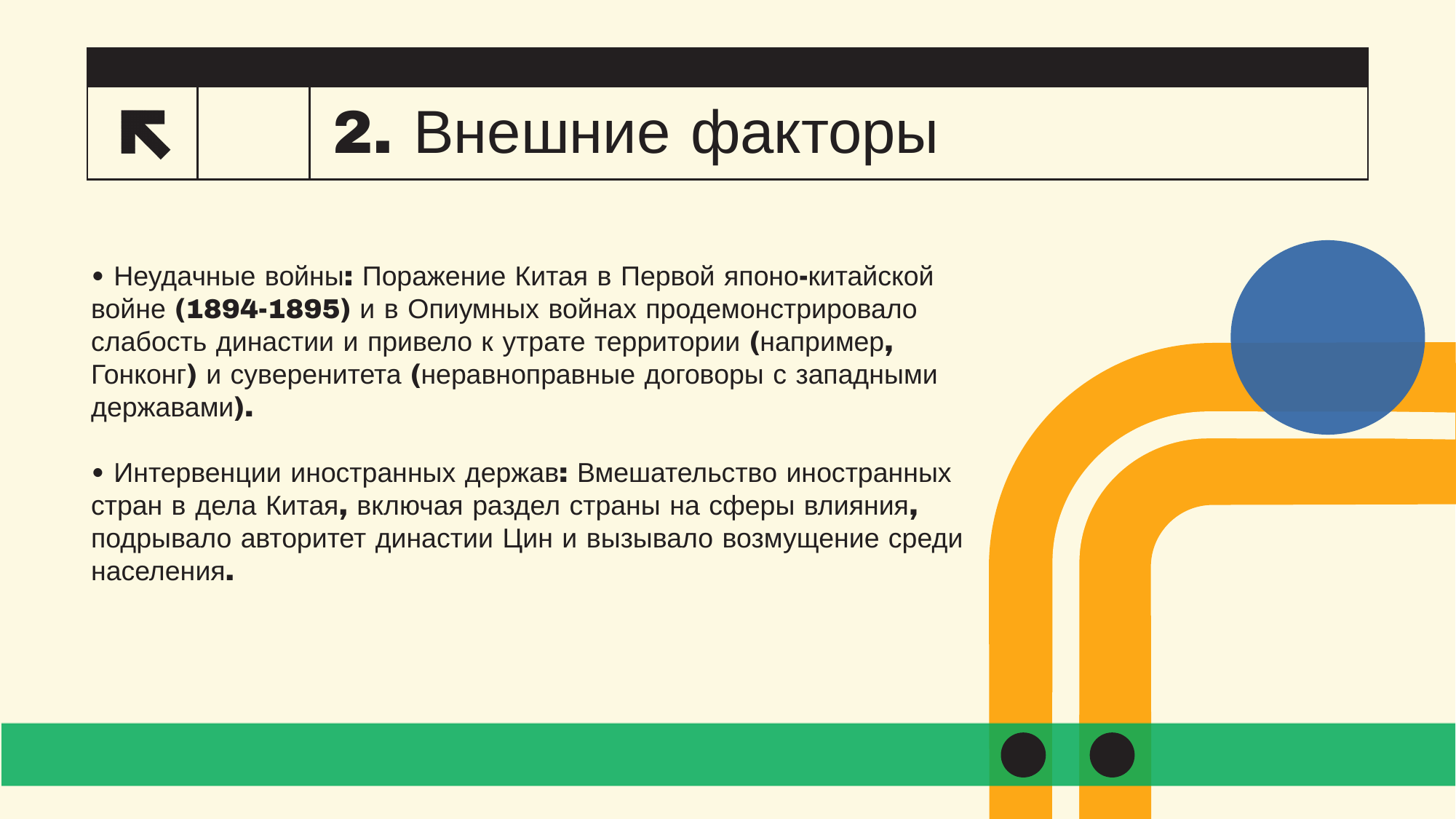

# 2. Внешние факторы

9
• Неудачные войны: Поражение Китая в Первой японо-китайской войне (1894-1895) и в Опиумных войнах продемонстрировало слабость династии и привело к утрате территории (например, Гонконг) и суверенитета (неравноправные договоры с западными державами).

• Интервенции иностранных держав: Вмешательство иностранных стран в дела Китая, включая раздел страны на сферы влияния, подрывало авторитет династии Цин и вызывало возмущение среди населения.